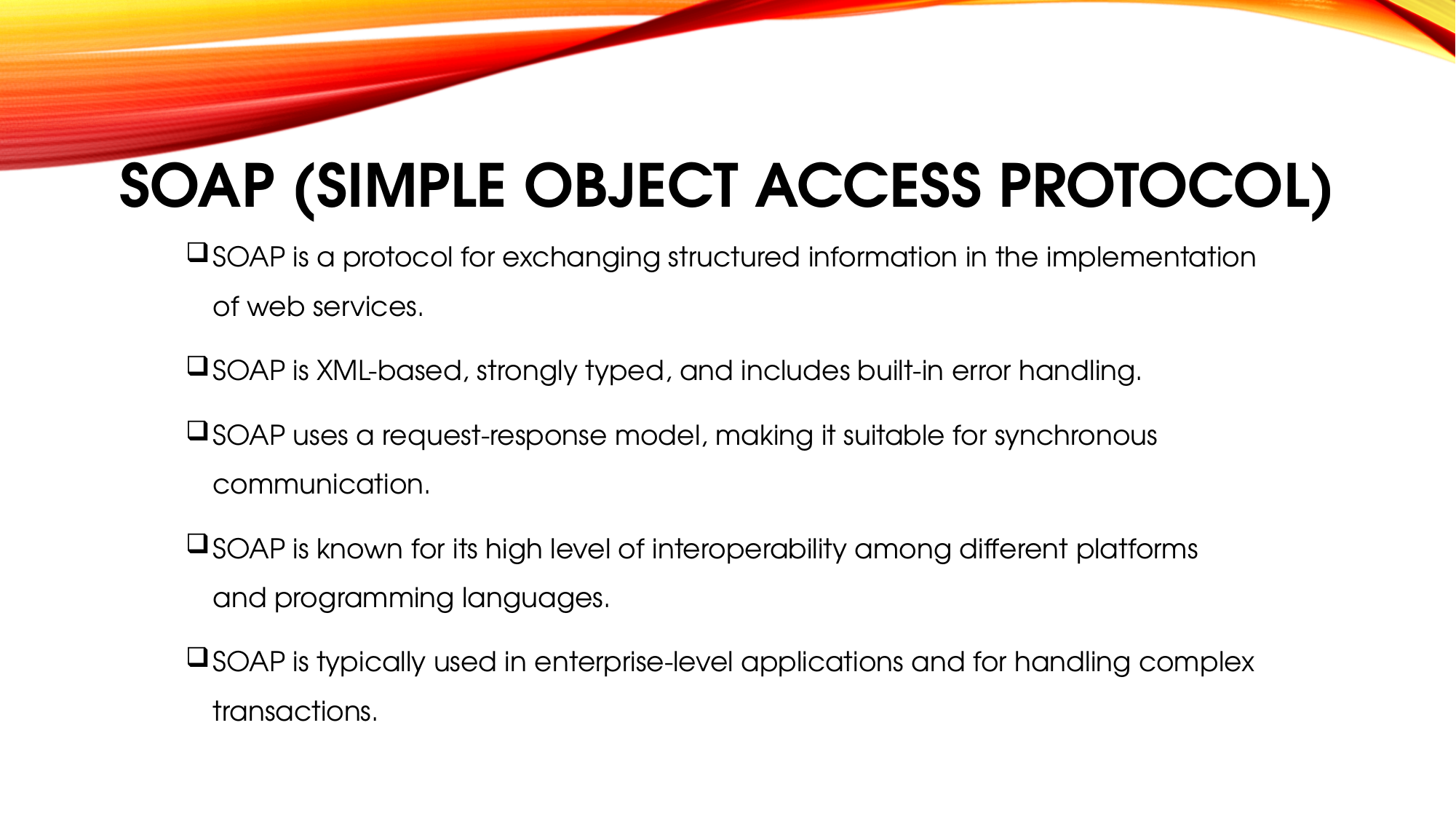

# SOAP (Simple Object Access Protocol)
SOAP is a protocol for exchanging structured information in the implementation of web services.
SOAP is XML-based, strongly typed, and includes built-in error handling.
SOAP uses a request-response model, making it suitable for synchronous communication.
SOAP is known for its high level of interoperability among different platforms and programming languages.
SOAP is typically used in enterprise-level applications and for handling complex transactions.